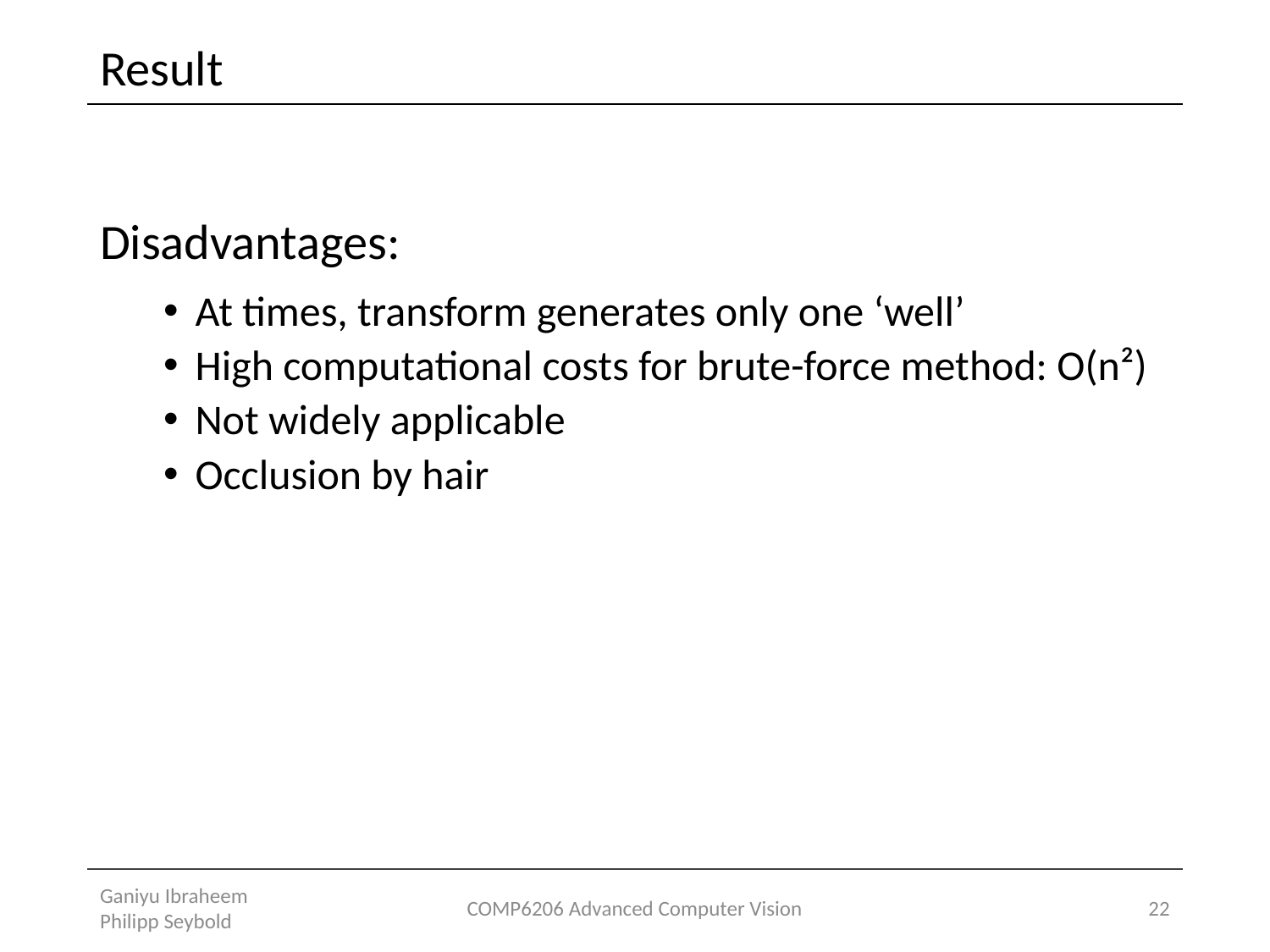

# Result
Disadvantages:
At times, transform generates only one ‘well’
High computational costs for brute-force method: O(n²)
Not widely applicable
Occlusion by hair
Ganiyu Ibraheem  Philipp Seybold
COMP6206 Advanced Computer Vision
22